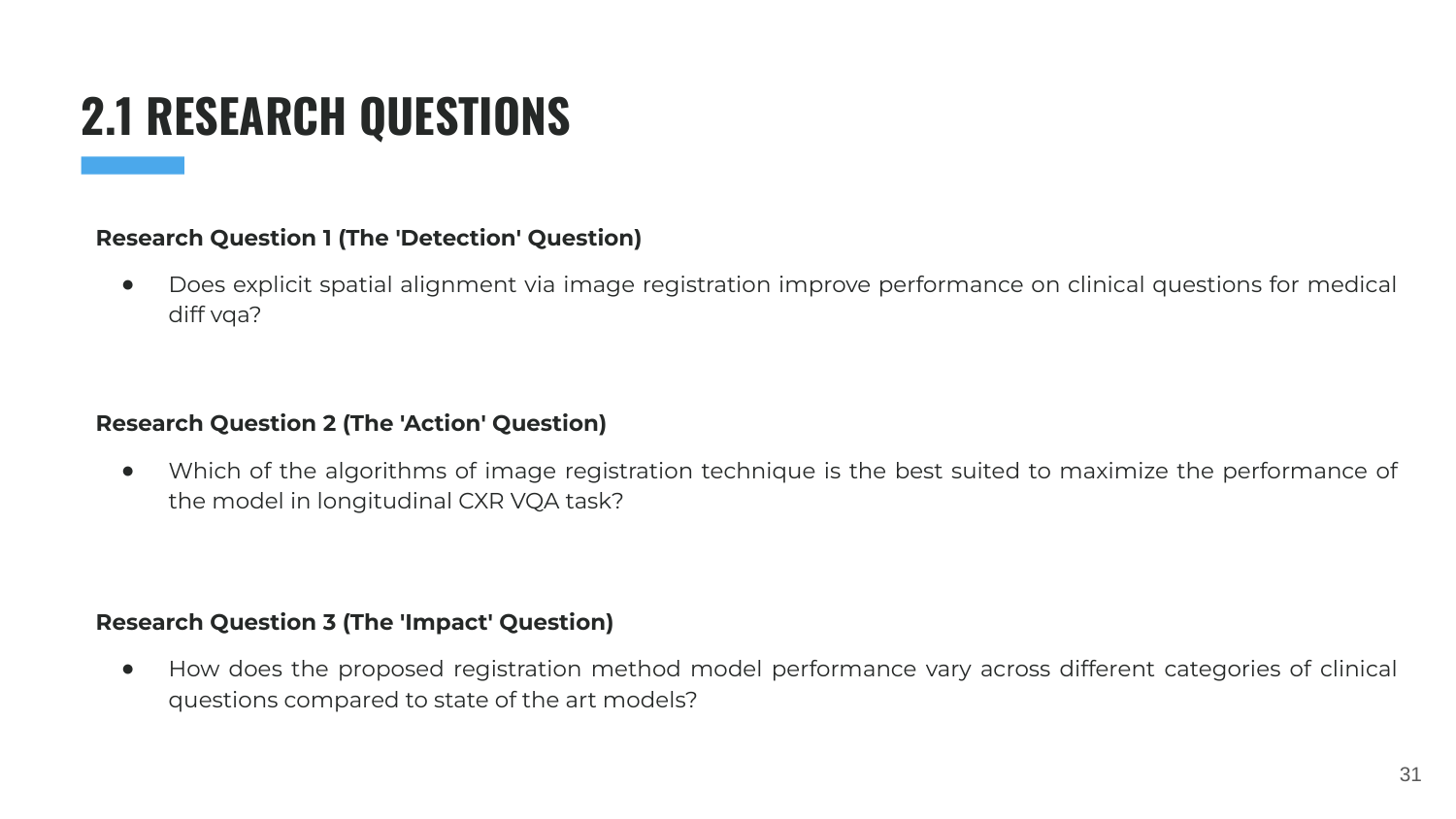

2.1 RESEARCH QUESTIONS

Research Question 1 (The 'Detection' Question)
Does explicit spatial alignment via image registration improve performance on clinical questions for medical diff vqa?
Research Question 2 (The 'Action' Question)
Which of the algorithms of image registration technique is the best suited to maximize the performance of the model in longitudinal CXR VQA task?
Research Question 3 (The 'Impact' Question)
How does the proposed registration method model performance vary across different categories of clinical questions compared to state of the art models?
31